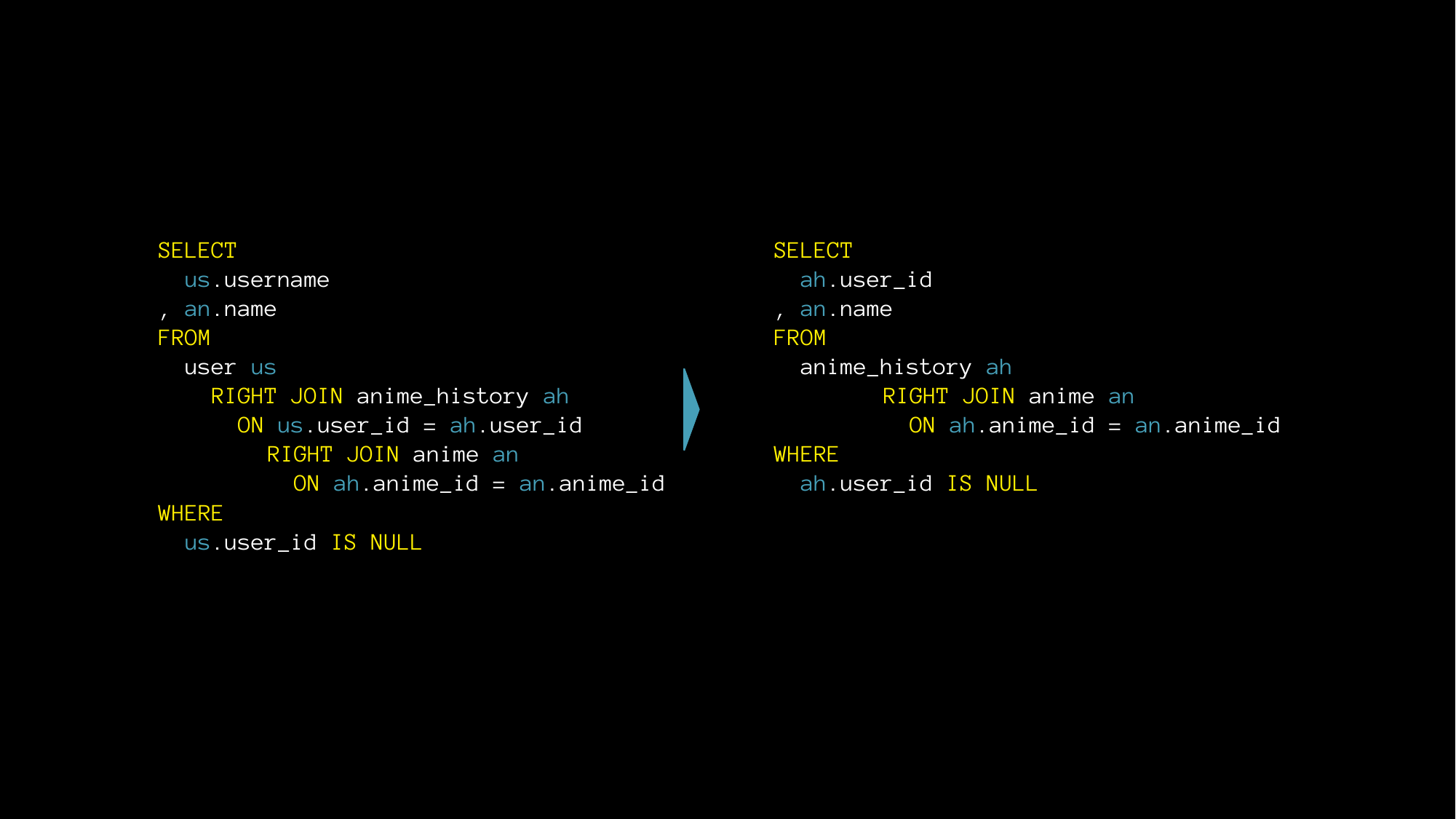

SELECT
  us.username
, an.name
FROM
  user us
    RIGHT JOIN anime_history ah
      ON us.user_id = ah.user_id
	RIGHT JOIN anime an
	  ON ah.anime_id = an.anime_id
SELECT
  ah.user_id
, an.name
FROM
  anime_history ah
	RIGHT JOIN anime an
	  ON ah.anime_id = an.anime_id
WHERE
  ah.user_id IS NULL

WHERE
  us.user_id IS NULL